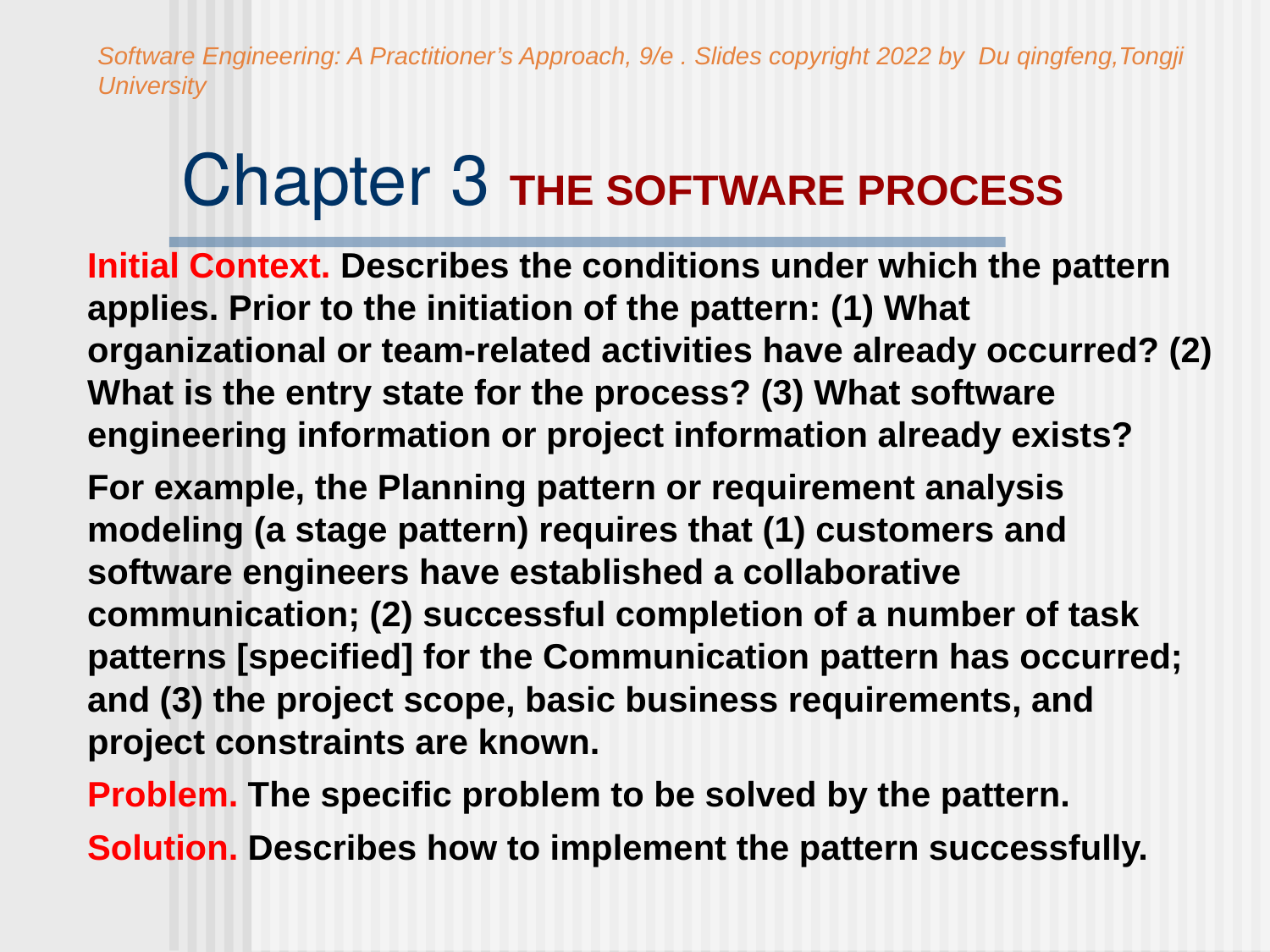

Software Engineering: A Practitioner’s Approach, 9/e . Slides copyright 2022 by  Du qingfeng,Tongji University
# Chapter 3 THE SOFTWARE PROCESS
Initial Context. Describes the conditions under which the pattern applies. Prior to the initiation of the pattern: (1) What organizational or team-related activities have already occurred? (2) What is the entry state for the process? (3) What software engineering information or project information already exists?
For example, the Planning pattern or requirement analysis modeling (a stage pattern) requires that (1) customers and software engineers have established a collaborative communication; (2) successful completion of a number of task patterns [specified] for the Communication pattern has occurred; and (3) the project scope, basic business requirements, and project constraints are known.
Problem. The specific problem to be solved by the pattern.
Solution. Describes how to implement the pattern successfully.
12